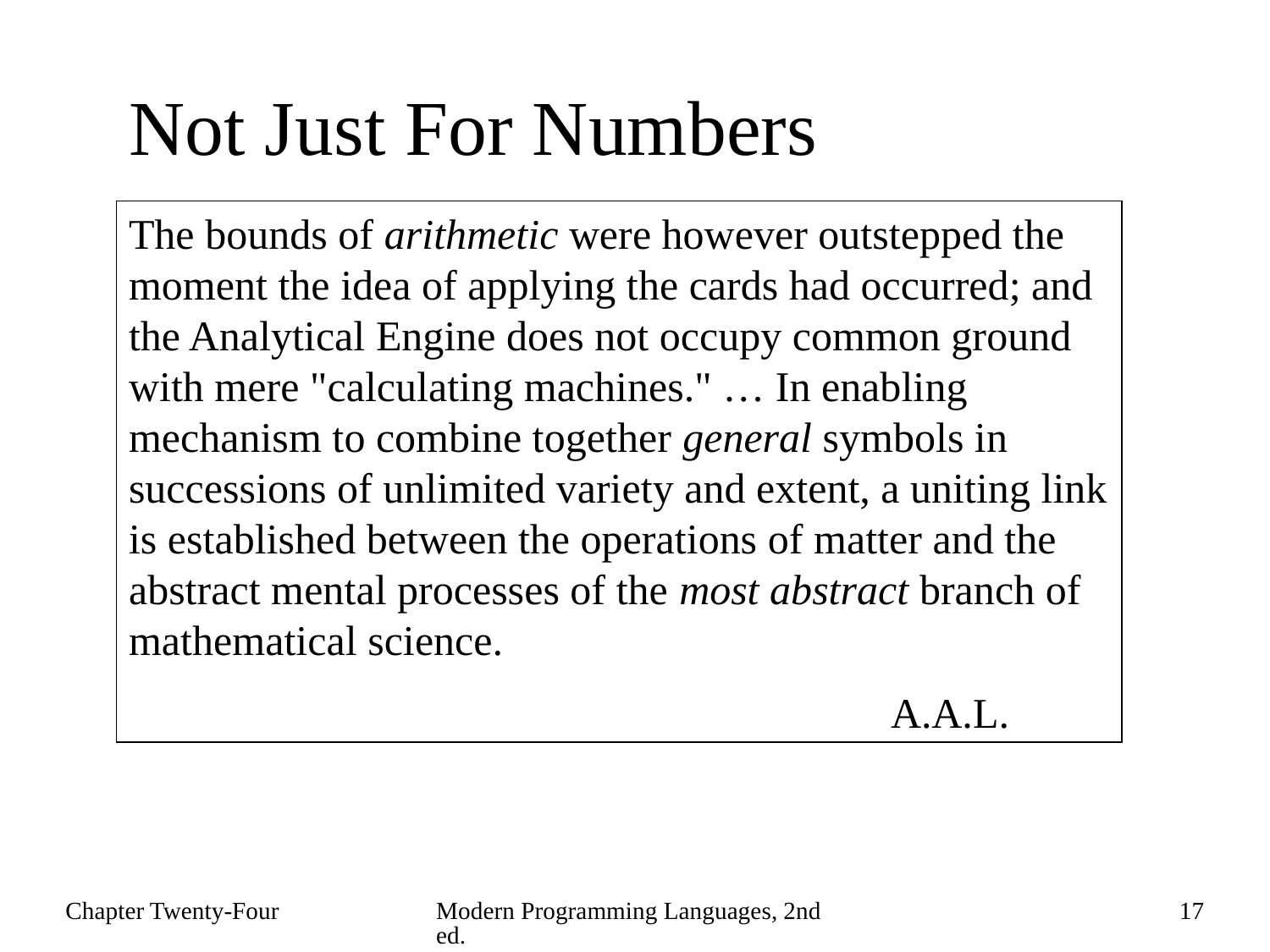

# Not Just For Numbers
The bounds of arithmetic were however outstepped the moment the idea of applying the cards had occurred; and the Analytical Engine does not occupy common ground with mere "calculating machines." … In enabling mechanism to combine together general symbols in successions of unlimited variety and extent, a uniting link is established between the operations of matter and the abstract mental processes of the most abstract branch of mathematical science.
						A.A.L.
Chapter Twenty-Four
Modern Programming Languages, 2nd ed.
17